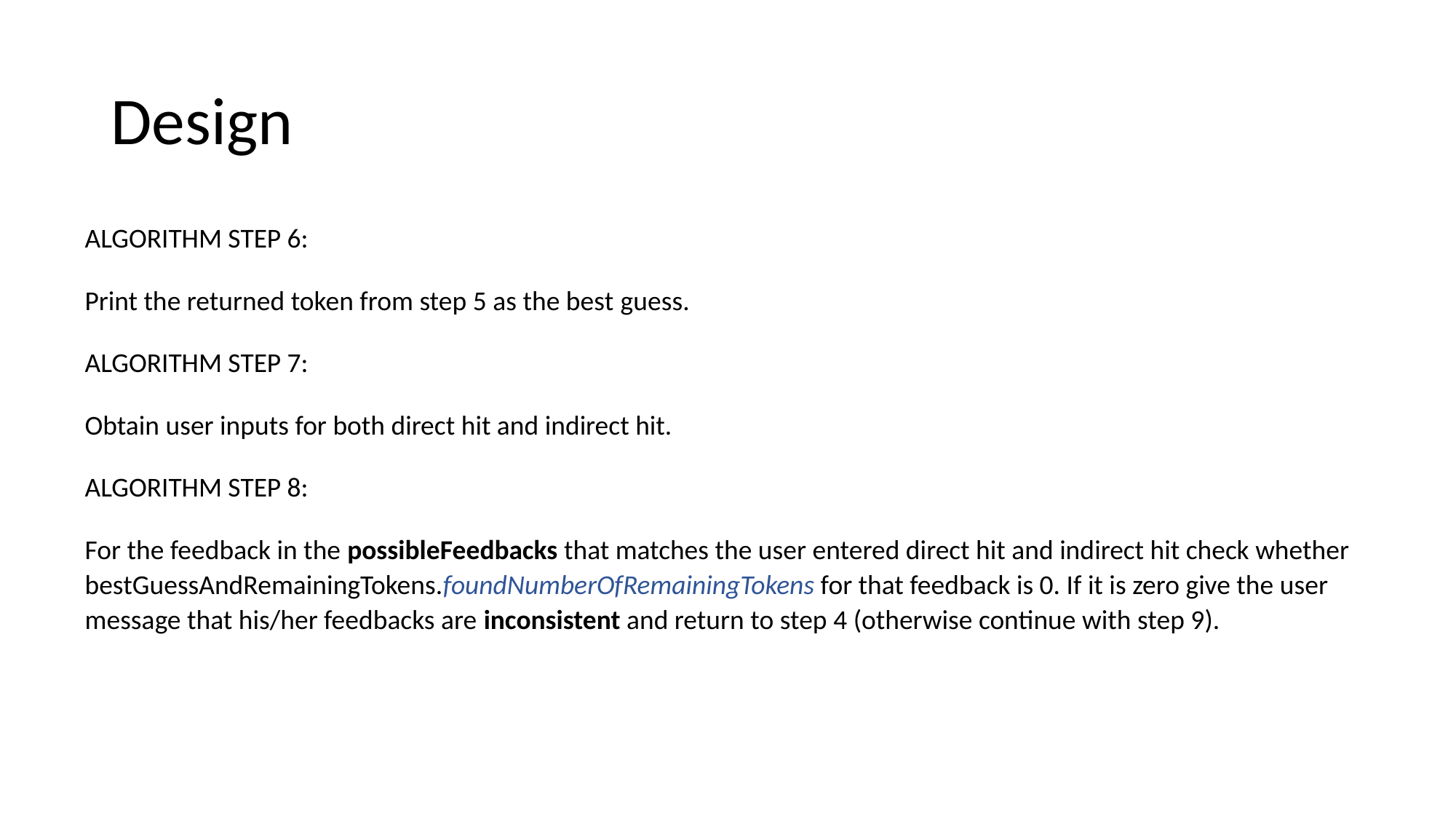

# Design
ALGORITHM STEP 6:
Print the returned token from step 5 as the best guess.
ALGORITHM STEP 7:
Obtain user inputs for both direct hit and indirect hit.
ALGORITHM STEP 8:
For the feedback in the possibleFeedbacks that matches the user entered direct hit and indirect hit check whether bestGuessAndRemainingTokens.foundNumberOfRemainingTokens for that feedback is 0. If it is zero give the user message that his/her feedbacks are inconsistent and return to step 4 (otherwise continue with step 9).